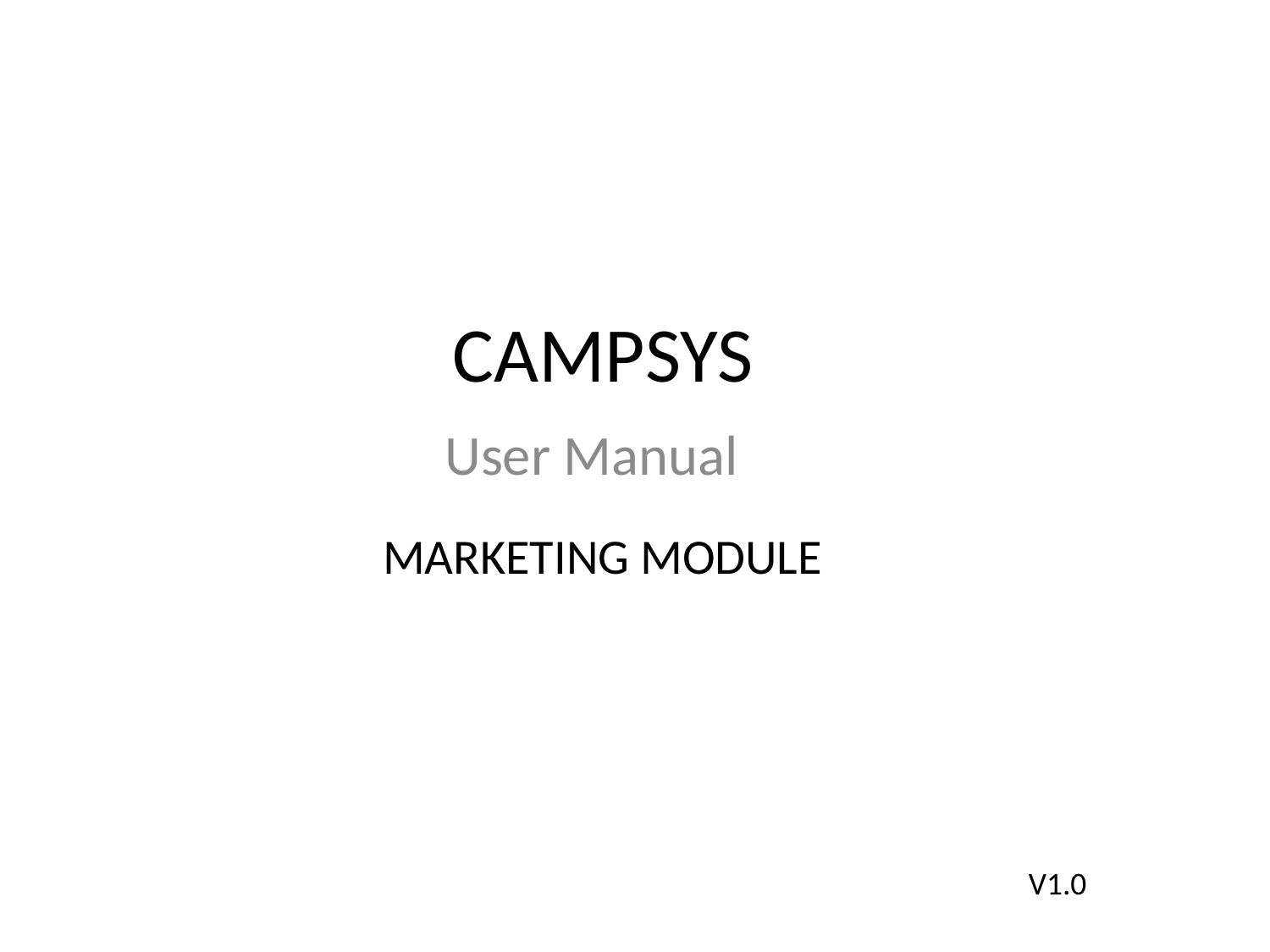

# CAMPSYS
User Manual
MARKETING MODULE
V1.0